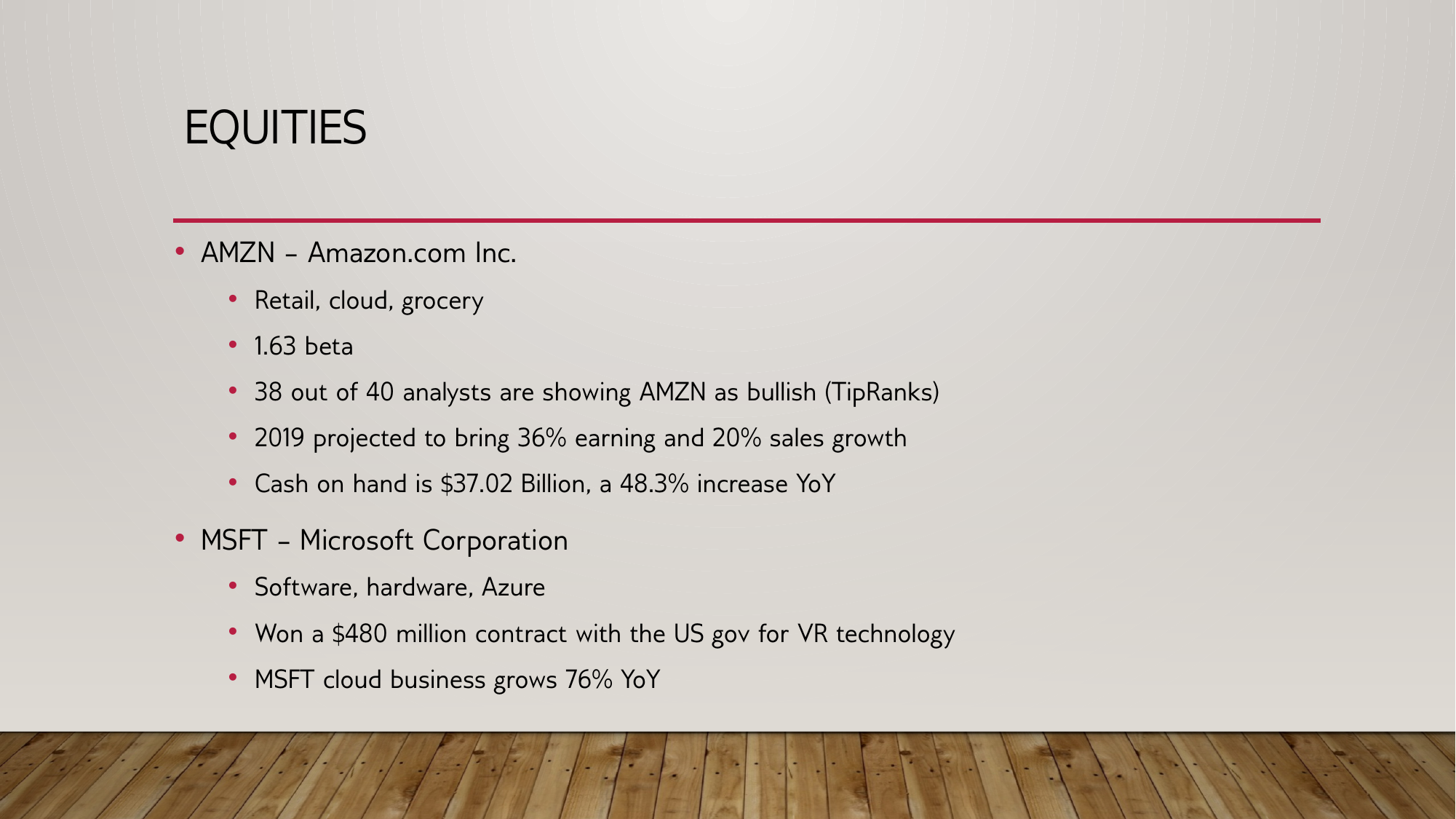

# Equities

AMZN – Amazon.com Inc.
Retail, cloud, grocery
1.63 beta
38 out of 40 analysts are showing AMZN as bullish (TipRanks)
2019 projected to bring 36% earning and 20% sales growth
Cash on hand is $37.02 Billion, a 48.3% increase YoY
MSFT – Microsoft Corporation
Software, hardware, Azure
Won a $480 million contract with the US gov for VR technology
MSFT cloud business grows 76% YoY